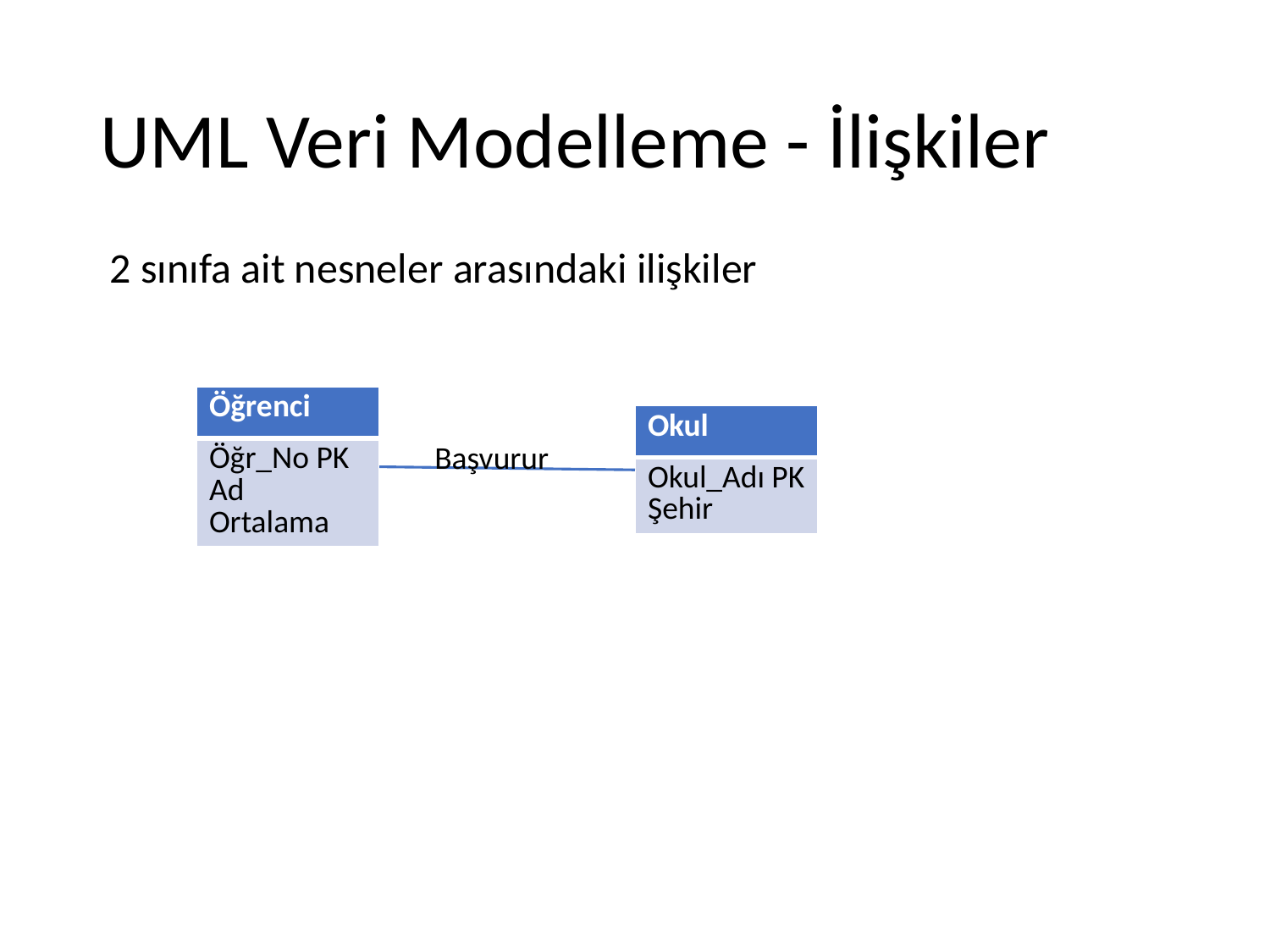

# UML Veri Modelleme - İlişkiler
2 sınıfa ait nesneler arasındaki ilişkiler
| Öğrenci |
| --- |
| Öğr\_No PK Ad Ortalama |
| Okul |
| --- |
| Okul\_Adı PK Şehir |
Başvurur